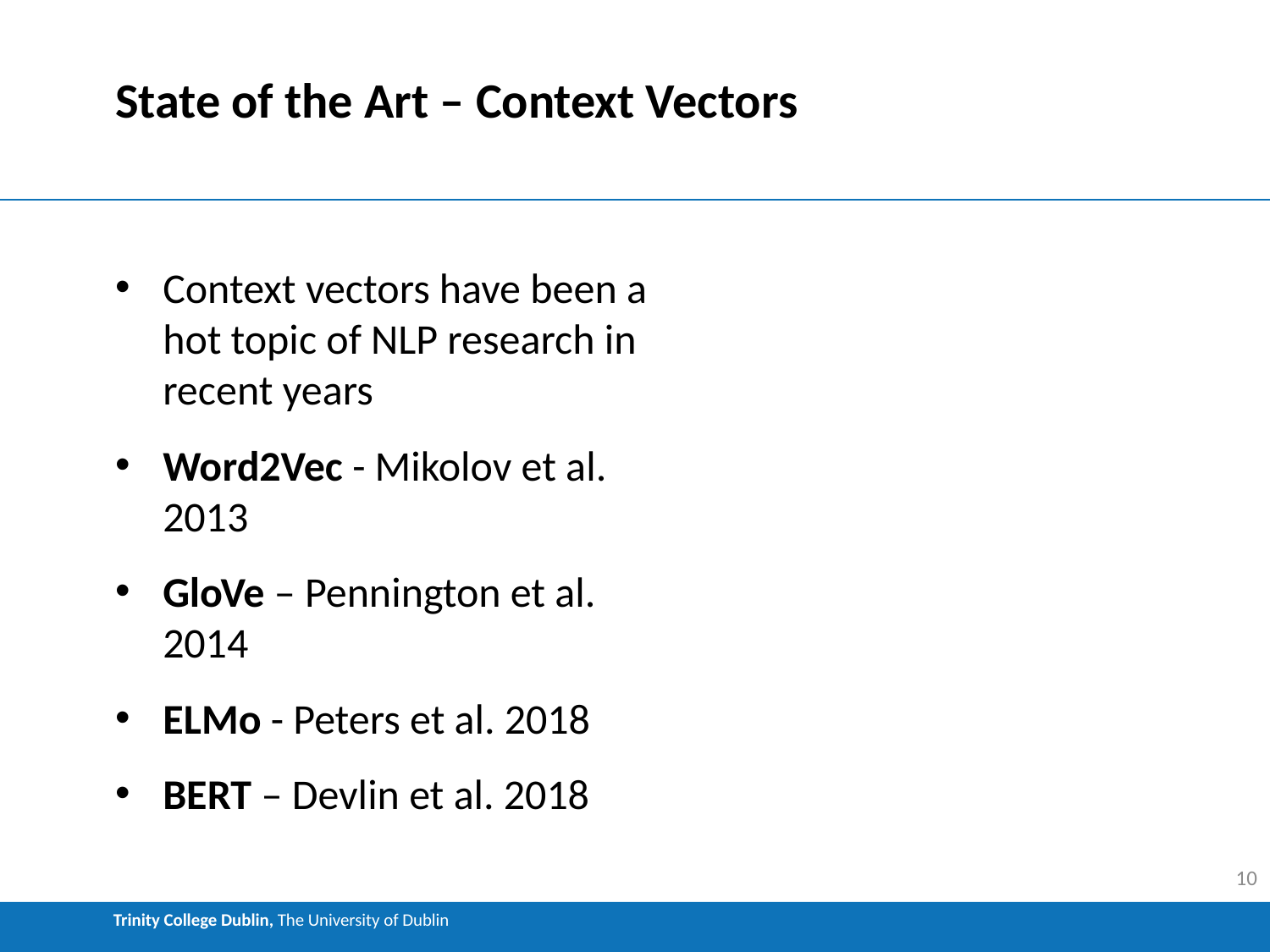

# State of the Art – Context Vectors
Context vectors have been a hot topic of NLP research in recent years
Word2Vec - Mikolov et al. 2013
GloVe – Pennington et al. 2014
ELMo - Peters et al. 2018
BERT – Devlin et al. 2018
10